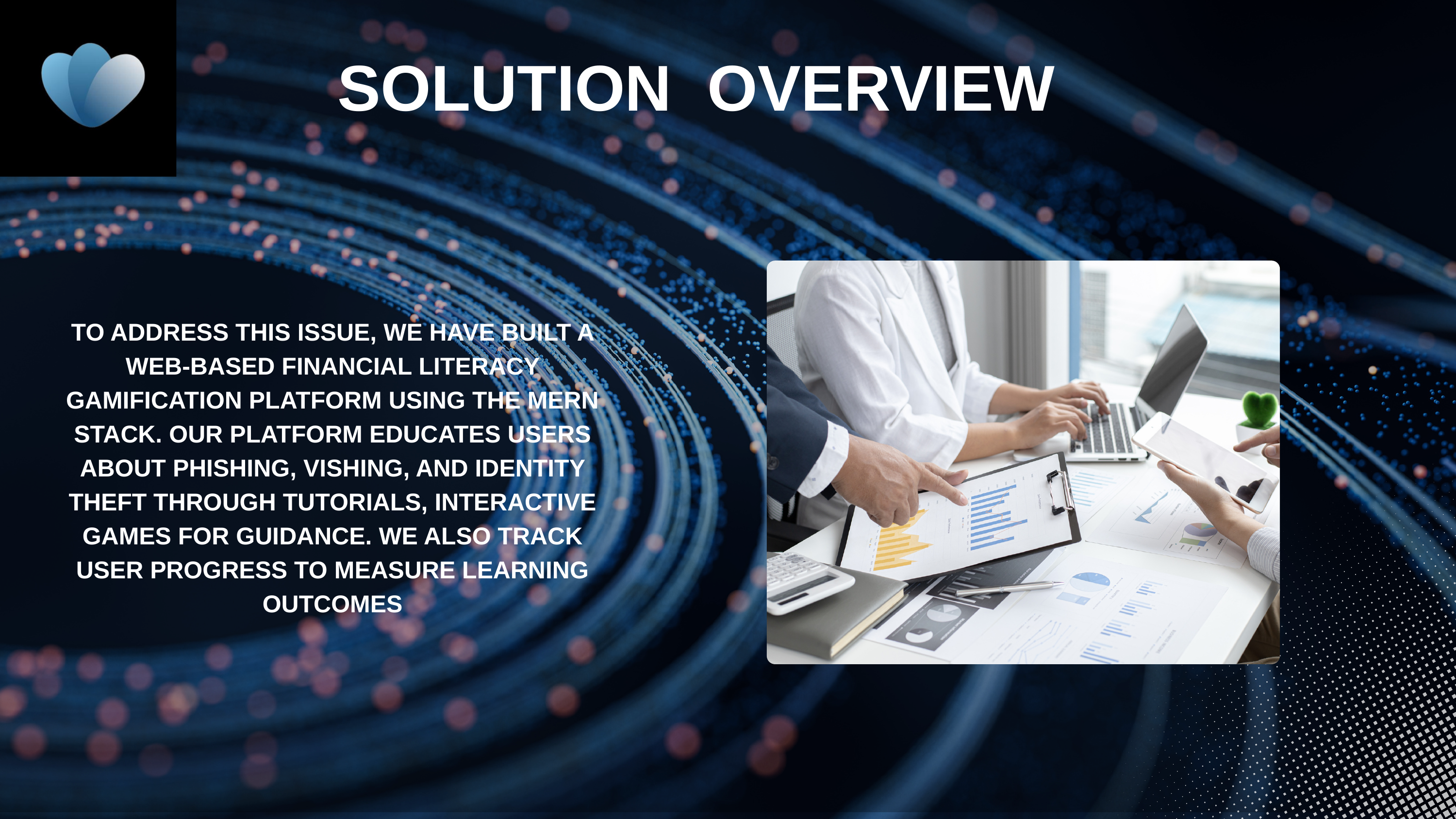

SOLUTION  OVERVIEW

TO ADDRESS THIS ISSUE, WE HAVE BUILT A WEB-BASED FINANCIAL LITERACY GAMIFICATION PLATFORM USING THE MERN STACK. OUR PLATFORM EDUCATES USERS ABOUT PHISHING, VISHING, AND IDENTITY THEFT THROUGH TUTORIALS, INTERACTIVE GAMES FOR GUIDANCE. WE ALSO TRACK USER PROGRESS TO MEASURE LEARNING OUTCOMES